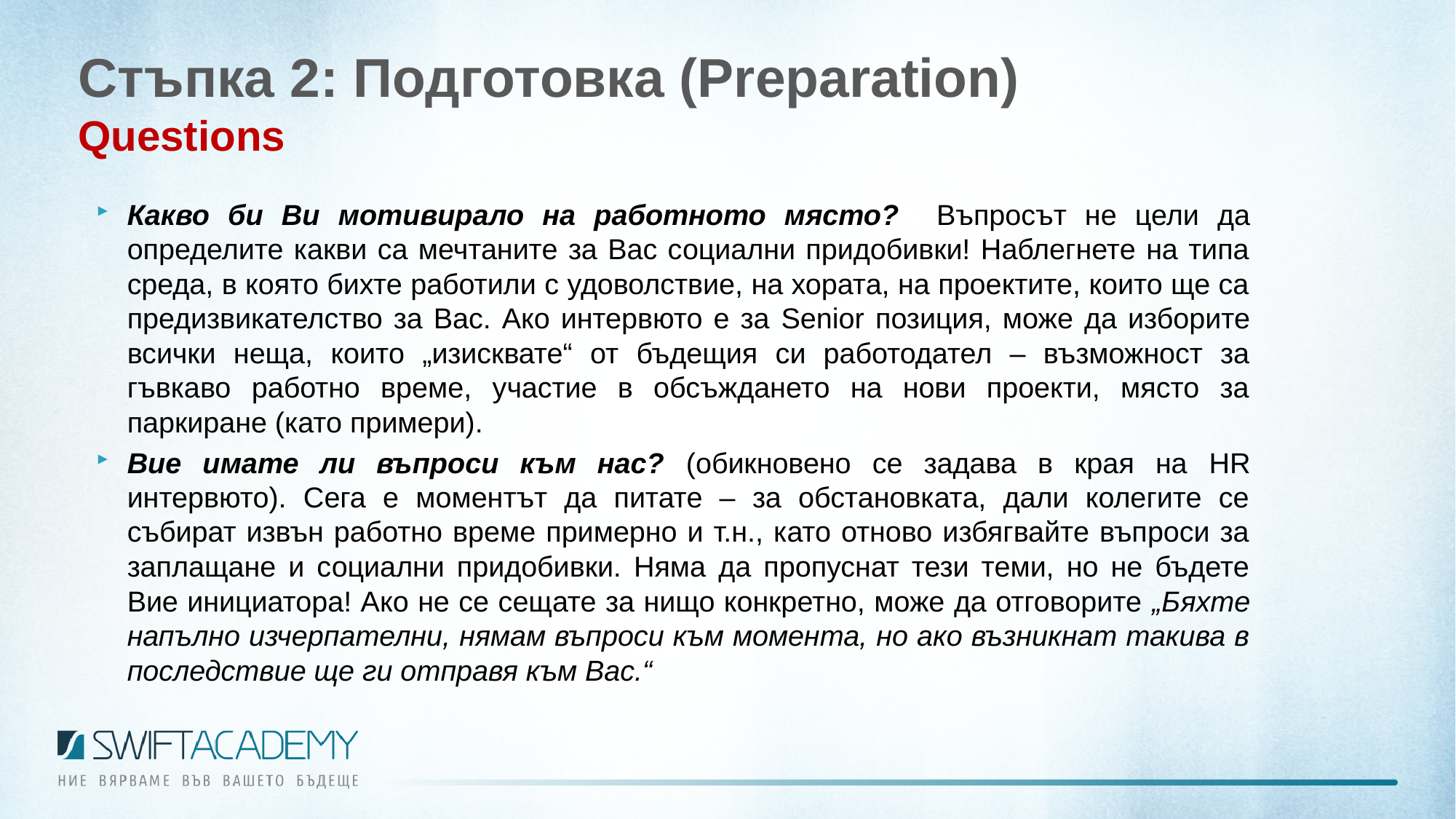

# Стъпка 2: Подготовка (Preparation) Questions
Какво би Ви мотивирало на работното място?  Въпросът не цели да определите какви са мечтаните за Вас социални придобивки! Наблегнете на типа среда, в която бихте работили с удоволствие, на хората, на проектите, които ще са предизвикателство за Вас. Ако интервюто е за Senior позиция, може да изборите всички неща, които „изисквате“ от бъдещия си работодател – възможност за гъвкаво работно време, участие в обсъждането на нови проекти, място за паркиране (като примери).
Вие имате ли въпроси към нас? (обикновено се задава в края на HR интервюто). Сега е моментът да питате – за обстановката, дали колегите се събират извън работно време примерно и т.н., като отново избягвайте въпроси за заплащане и социални придобивки. Няма да пропуснат тези теми, но не бъдете Вие инициатора! Ако не се сещате за нищо конкретно, може да отговорите „Бяхте напълно изчерпателни, нямам въпроси към момента, но ако възникнат такива в последствие ще ги отправя към Вас.“